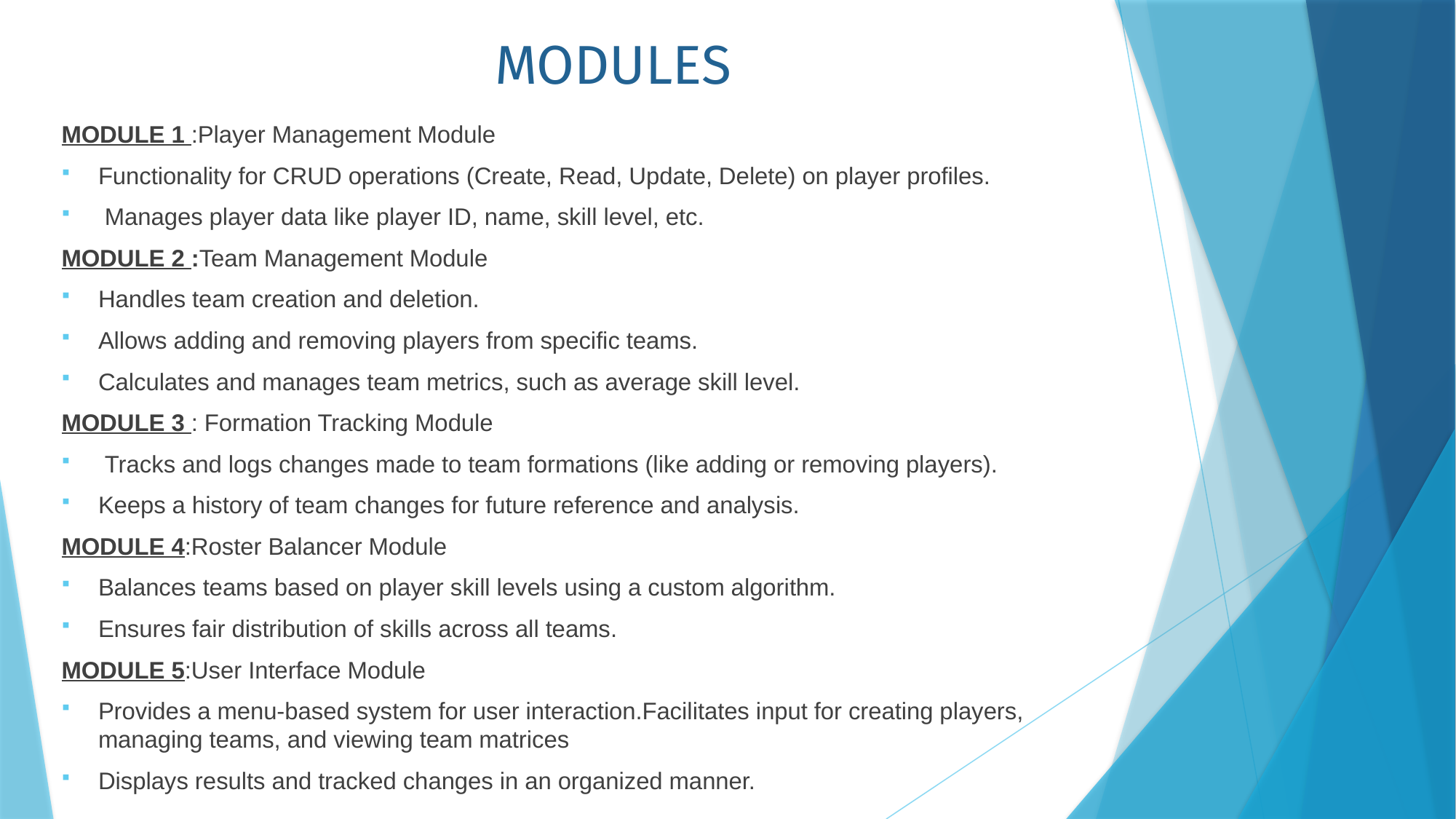

# MODULES
MODULE 1 :Player Management Module
Functionality for CRUD operations (Create, Read, Update, Delete) on player profiles.
 Manages player data like player ID, name, skill level, etc.
MODULE 2 :Team Management Module
Handles team creation and deletion.
Allows adding and removing players from specific teams.
Calculates and manages team metrics, such as average skill level.
MODULE 3 : Formation Tracking Module
 Tracks and logs changes made to team formations (like adding or removing players).
Keeps a history of team changes for future reference and analysis.
MODULE 4:Roster Balancer Module
Balances teams based on player skill levels using a custom algorithm.
Ensures fair distribution of skills across all teams.
MODULE 5:User Interface Module
Provides a menu-based system for user interaction.Facilitates input for creating players, managing teams, and viewing team matrices
Displays results and tracked changes in an organized manner.